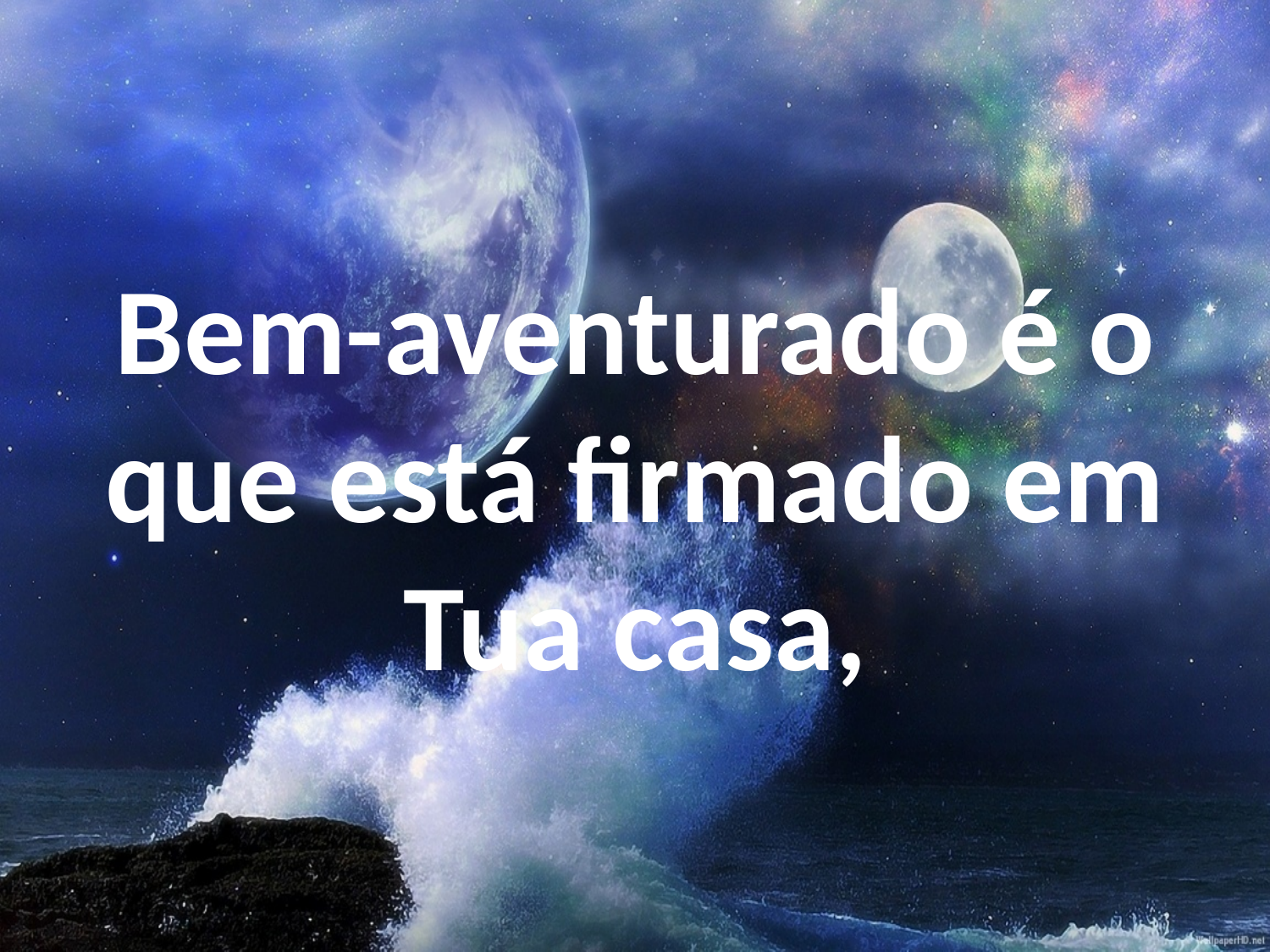

Bem-aventurado é o que está firmado em Tua casa,